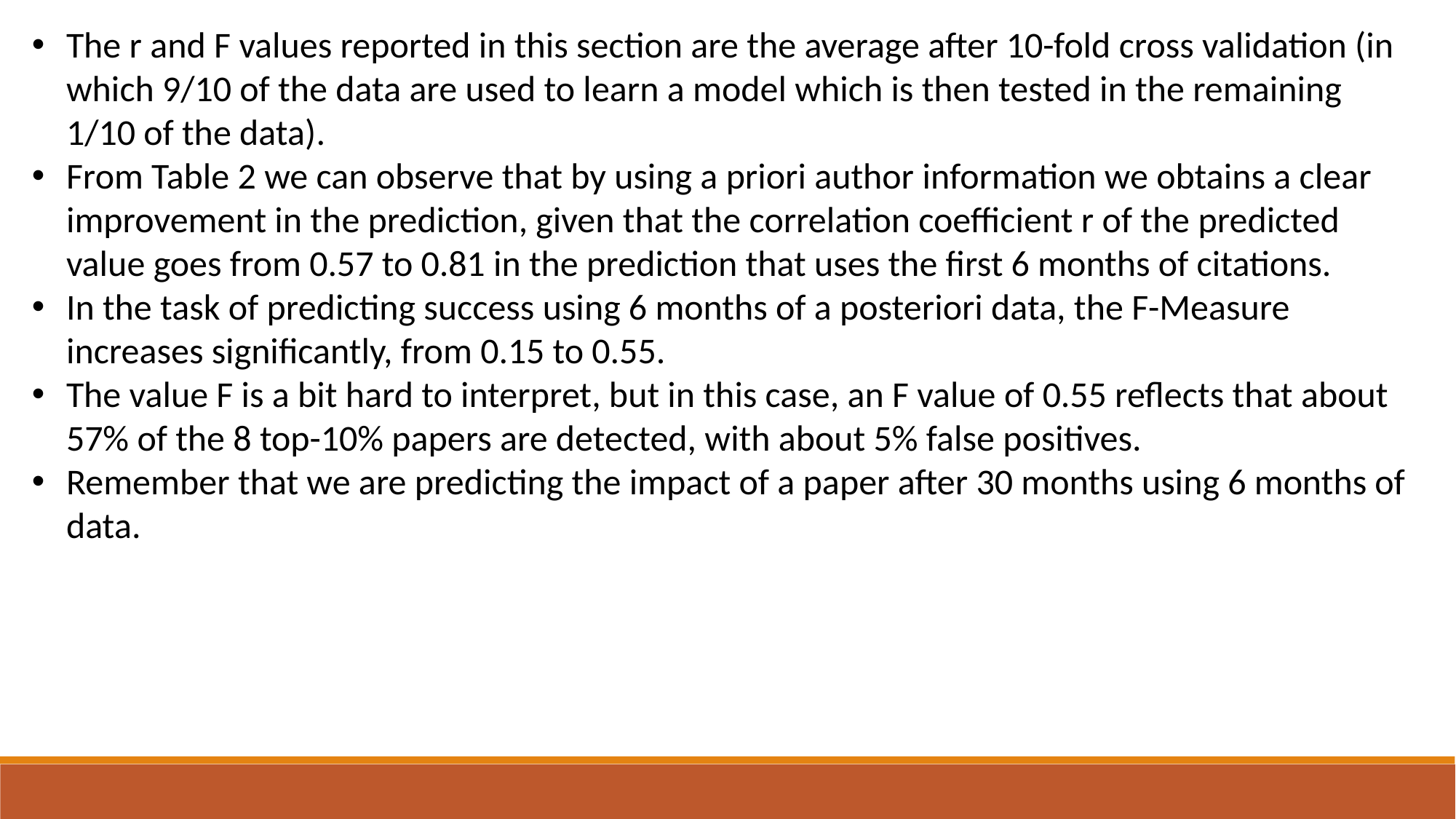

The r and F values reported in this section are the average after 10-fold cross validation (in which 9/10 of the data are used to learn a model which is then tested in the remaining 1/10 of the data).
From Table 2 we can observe that by using a priori author information we obtains a clear improvement in the prediction, given that the correlation coefficient r of the predicted value goes from 0.57 to 0.81 in the prediction that uses the first 6 months of citations.
In the task of predicting success using 6 months of a posteriori data, the F-Measure increases significantly, from 0.15 to 0.55.
The value F is a bit hard to interpret, but in this case, an F value of 0.55 reflects that about 57% of the 8 top-10% papers are detected, with about 5% false positives.
Remember that we are predicting the impact of a paper after 30 months using 6 months of data.